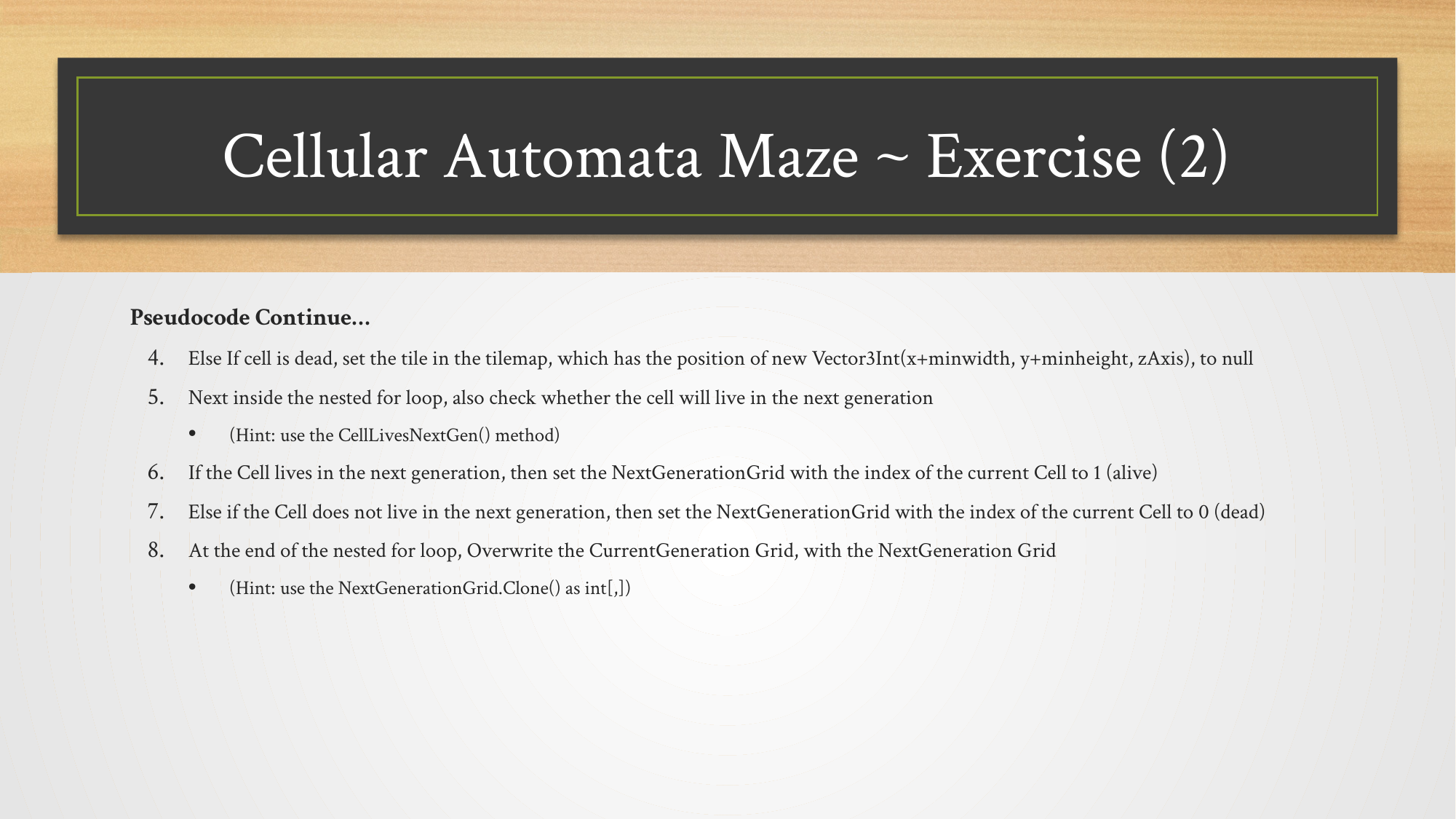

# Cellular Automata Maze ~ Exercise (2)

      Pseudocode Continue…
Else If cell is dead, set the tile in the tilemap, which has the position of new Vector3Int(x+minwidth, y+minheight, zAxis), to null
Next inside the nested for loop, also check whether the cell will live in the next generation
(Hint: use the CellLivesNextGen() method)
If the Cell lives in the next generation, then set the NextGenerationGrid with the index of the current Cell to 1 (alive)
Else if the Cell does not live in the next generation, then set the NextGenerationGrid with the index of the current Cell to 0 (dead)
At the end of the nested for loop, Overwrite the CurrentGeneration Grid, with the NextGeneration Grid
(Hint: use the NextGenerationGrid.Clone() as int[,])